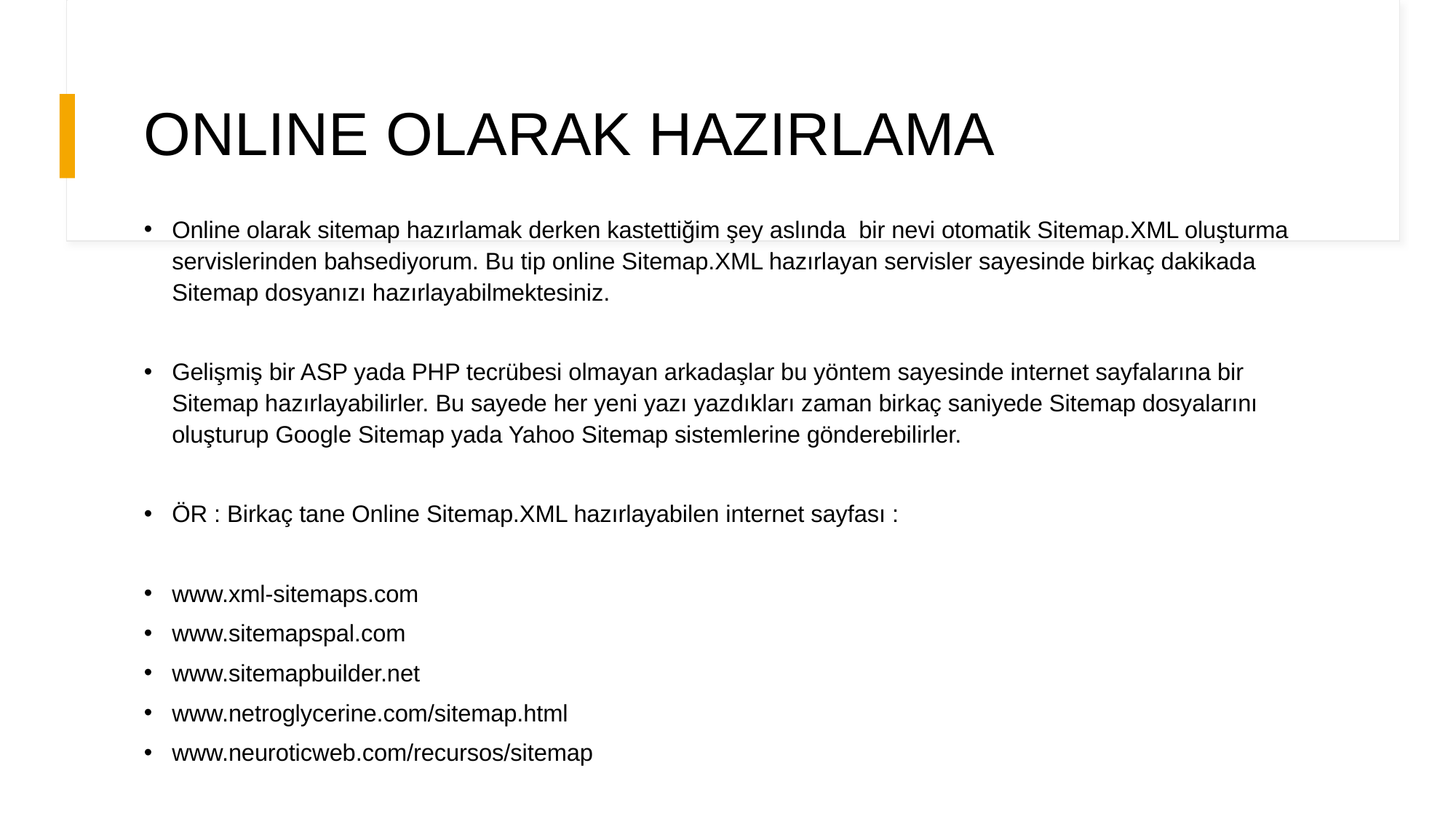

# ONLINE OLARAK HAZIRLAMA
Online olarak sitemap hazırlamak derken kastettiğim şey aslında  bir nevi otomatik Sitemap.XML oluşturma servislerinden bahsediyorum. Bu tip online Sitemap.XML hazırlayan servisler sayesinde birkaç dakikada Sitemap dosyanızı hazırlayabilmektesiniz.

Gelişmiş bir ASP yada PHP tecrübesi olmayan arkadaşlar bu yöntem sayesinde internet sayfalarına bir Sitemap hazırlayabilirler. Bu sayede her yeni yazı yazdıkları zaman birkaç saniyede Sitemap dosyalarını oluşturup Google Sitemap yada Yahoo Sitemap sistemlerine gönderebilirler.

ÖR : Birkaç tane Online Sitemap.XML hazırlayabilen internet sayfası :

www.xml-sitemaps.com
www.sitemapspal.com
www.sitemapbuilder.net
www.netroglycerine.com/sitemap.html
www.neuroticweb.com/recursos/sitemap